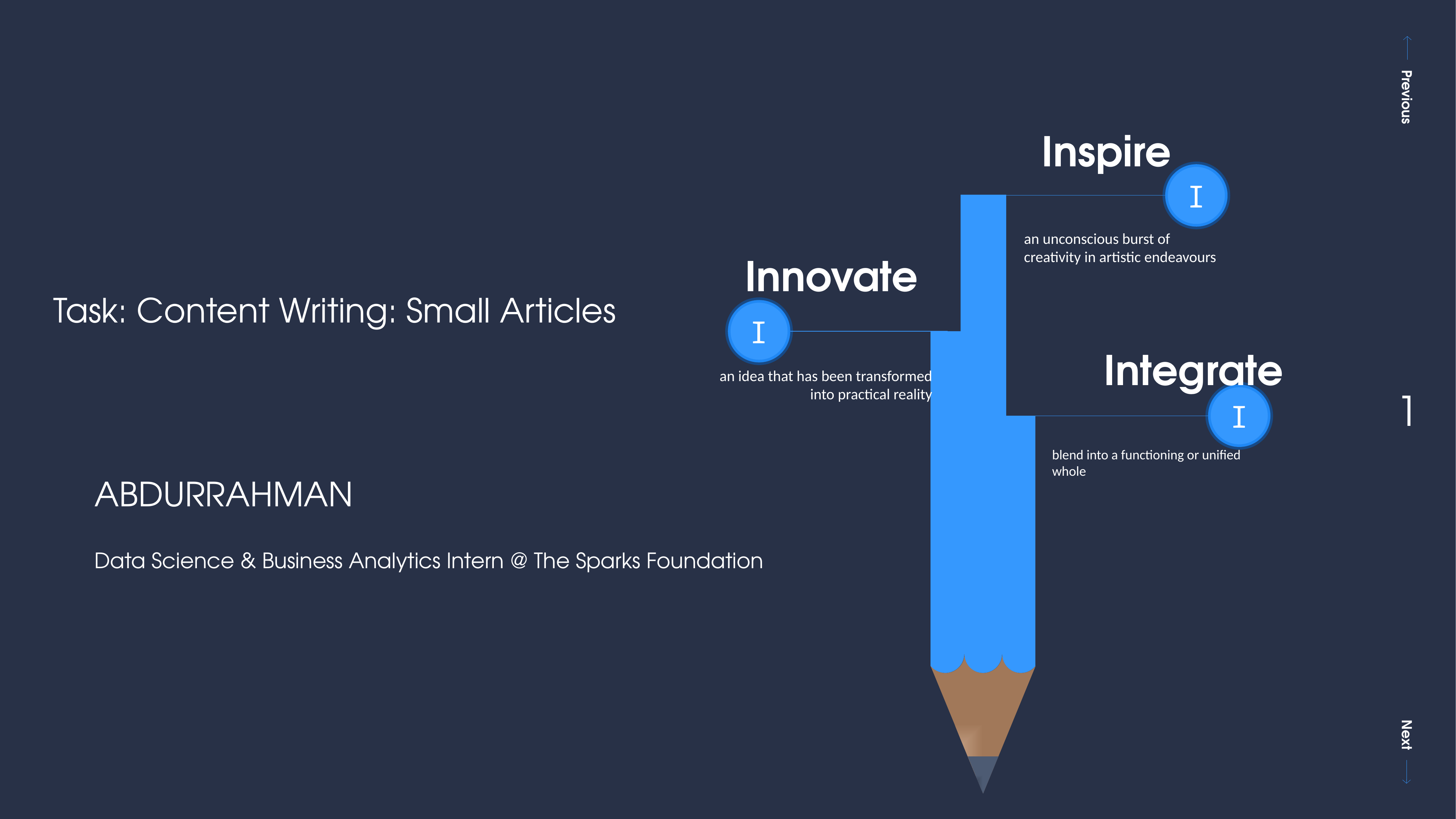

Inspire
I
an unconscious burst of creativity in artistic endeavours

Innovate
I
an idea that has been transformed into practical reality
Task: Content Writing: Small Articles

Integrate
I
blend into a functioning or unified whole

ABDURRAHMAN

Data Science & Business Analytics Intern @ The Sparks Foundation